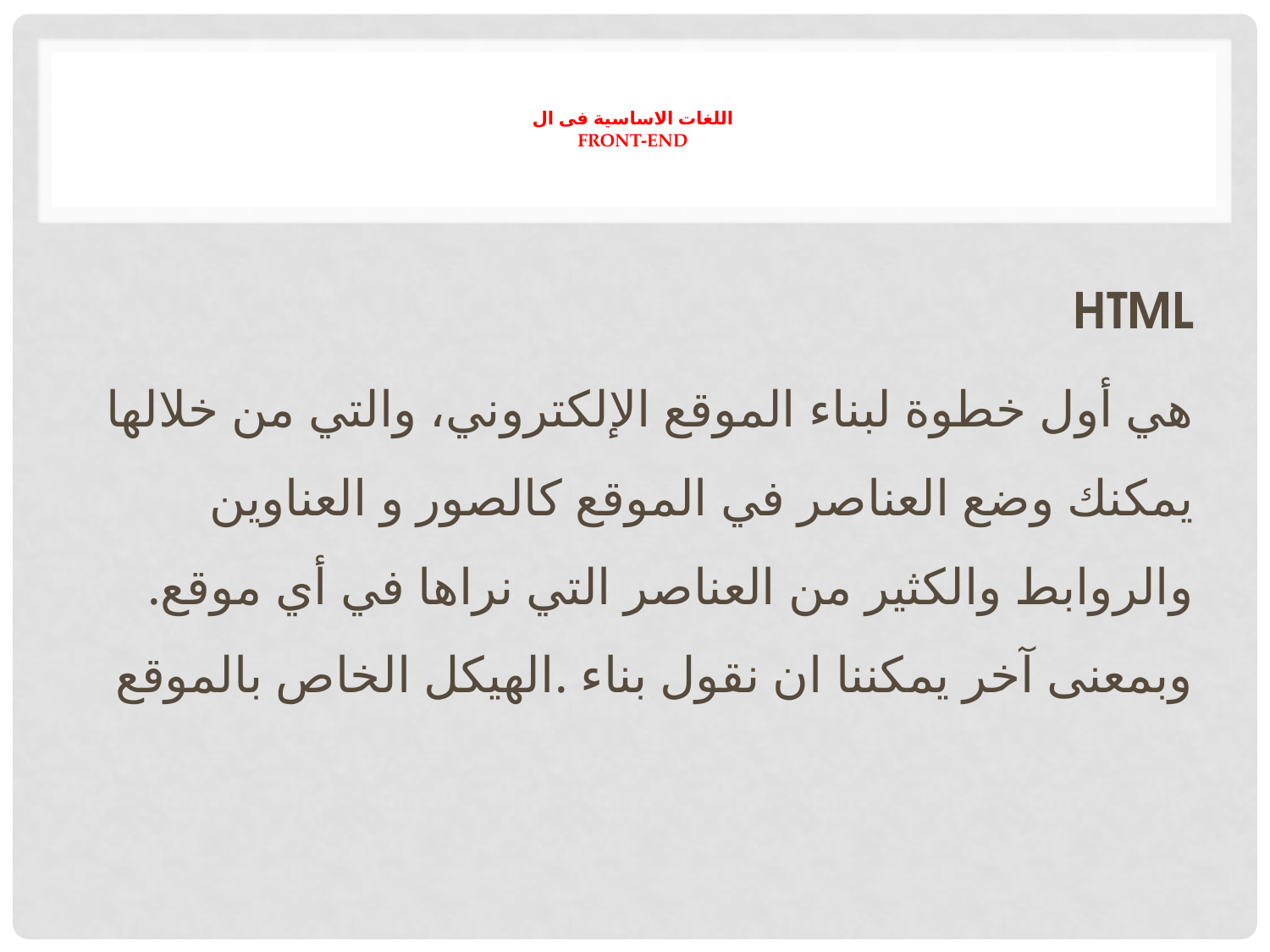

# اللغات الاساسية فى ال front-end
HTML
هي أول خطوة لبناء الموقع الإلكتروني، والتي من خلالها يمكنك وضع العناصر في الموقع كالصور و العناوين والروابط والكثير من العناصر التي نراها في أي موقع. وبمعنى آخر يمكننا ان نقول بناء .الهيكل الخاص بالموقع